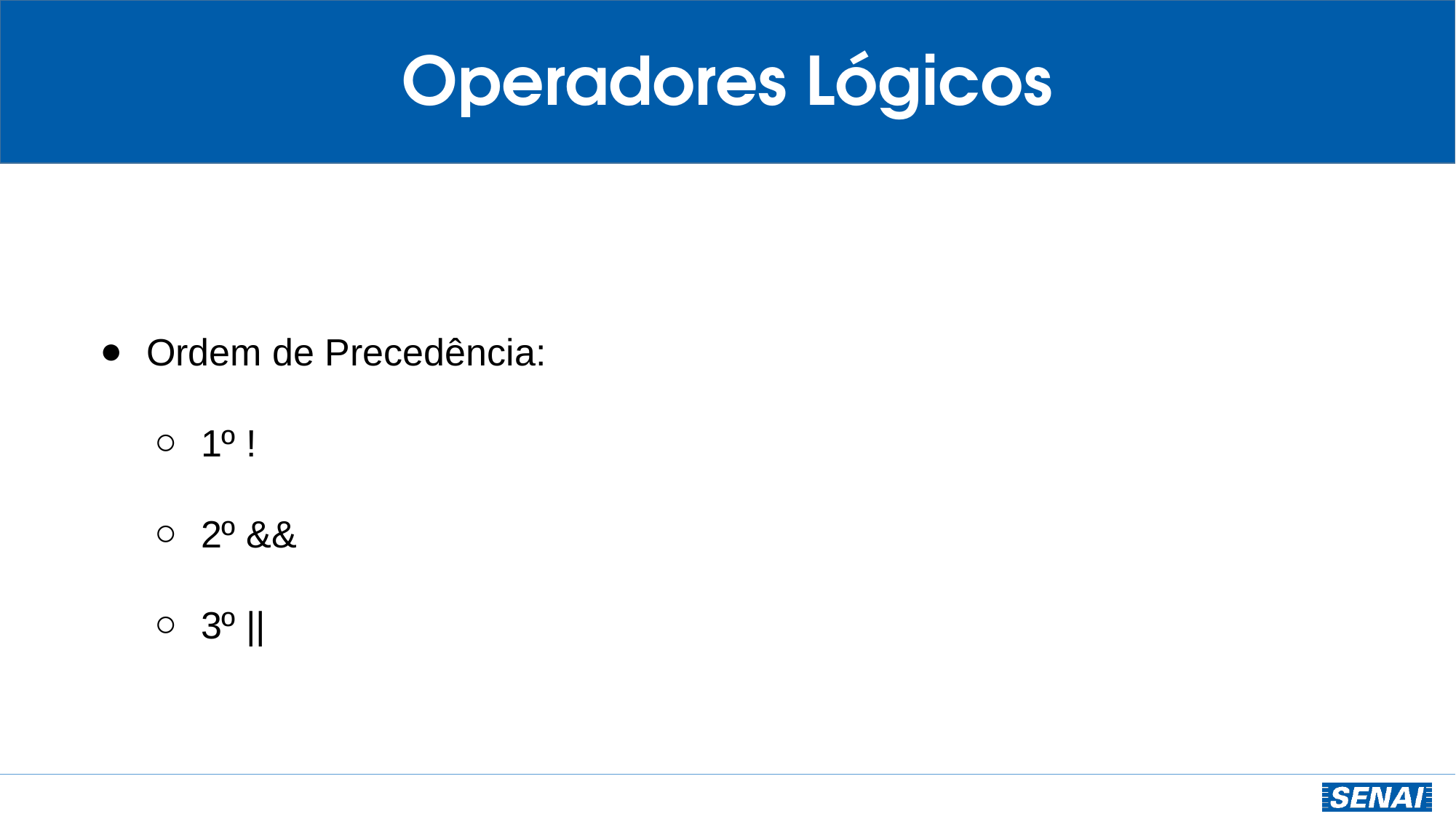

Operadores Lógicos
Ordem de Precedência:

1º !

2º &&

3º ||